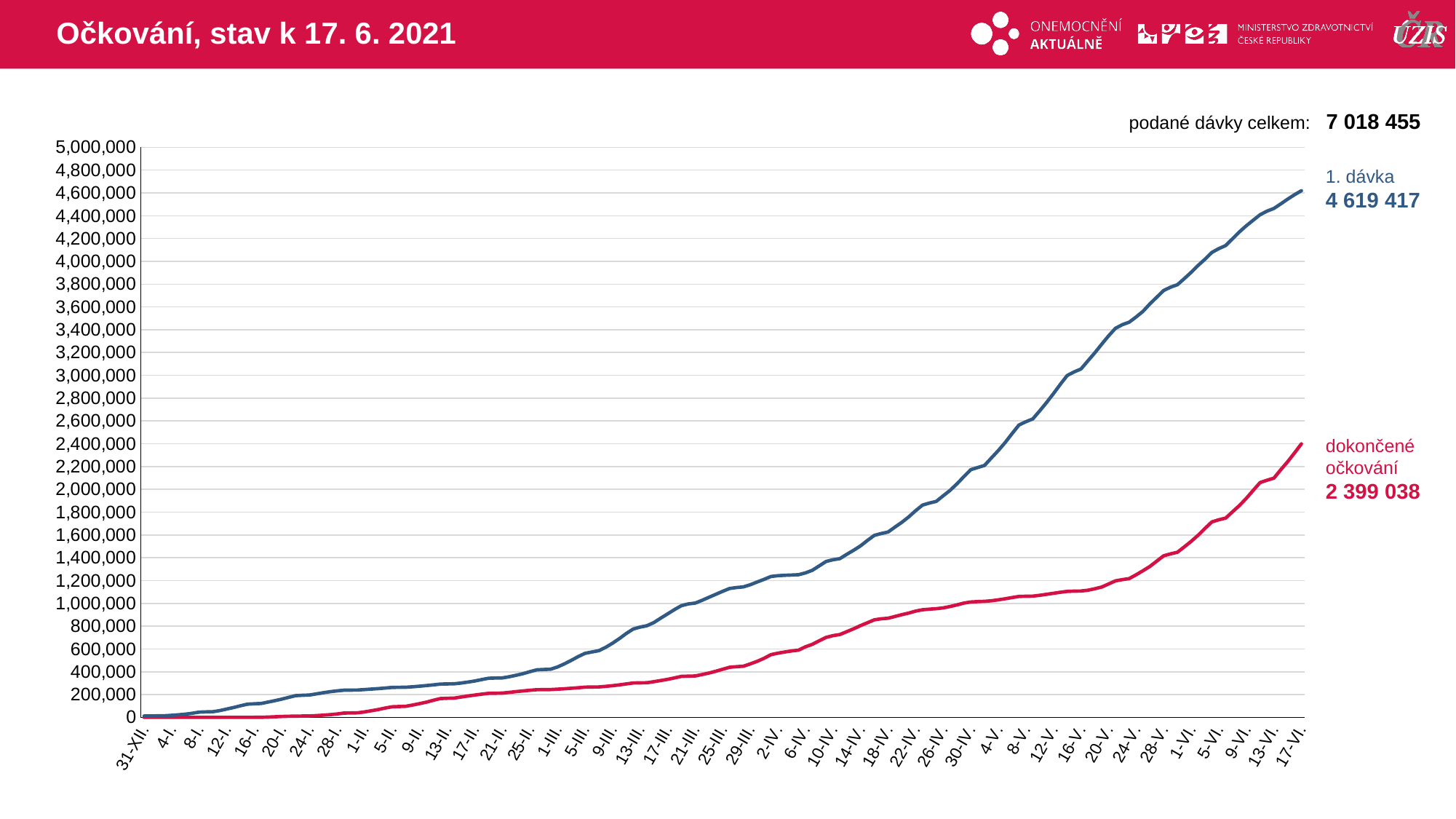

# Očkování, stav k 17. 6. 2021
podané dávky celkem:   7 018 455

### Chart

| Category | dokončené očkování | první dávka |
|---|---|---|
| 31-XII. | 0.0 | 11776.0 |
| 1-I. | 0.0 | 12037.0 |
| 2-I. | 0.0 | 13303.0 |
| 3-I. | 0.0 | 14217.0 |
| 4-I. | 0.0 | 17793.0 |
| 5-I. | 0.0 | 22285.0 |
| 6-I. | 0.0 | 28107.0 |
| 7-I. | 0.0 | 36050.0 |
| 8-I. | 0.0 | 45994.0 |
| 9-I. | 0.0 | 48007.0 |
| 10-I. | 0.0 | 49759.0 |
| 11-I. | 0.0 | 59565.0 |
| 12-I. | 0.0 | 72938.0 |
| 13-I. | 0.0 | 86414.0 |
| 14-I. | 0.0 | 101578.0 |
| 15-I. | 0.0 | 115517.0 |
| 16-I. | 2.0 | 118891.0 |
| 17-I. | 636.0 | 121487.0 |
| 18-I. | 2449.0 | 133938.0 |
| 19-I. | 5151.0 | 146444.0 |
| 20-I. | 7782.0 | 160053.0 |
| 21-I. | 9504.0 | 175618.0 |
| 22-I. | 10539.0 | 190419.0 |
| 23-I. | 11407.0 | 193710.0 |
| 24-I. | 12272.0 | 195954.0 |
| 25-I. | 15228.0 | 205551.0 |
| 26-I. | 19187.0 | 216047.0 |
| 27-I. | 23686.0 | 225039.0 |
| 28-I. | 29777.0 | 232070.0 |
| 29-I. | 37599.0 | 238252.0 |
| 30-I. | 38683.0 | 238971.0 |
| 31-I. | 39856.0 | 239674.0 |
| 1-II. | 47744.0 | 243625.0 |
| 2-II. | 57922.0 | 247743.0 |
| 3-II. | 68875.0 | 252132.0 |
| 4-II. | 81795.0 | 257010.0 |
| 5-II. | 92423.0 | 262445.0 |
| 6-II. | 94761.0 | 263281.0 |
| 7-II. | 97237.0 | 264127.0 |
| 8-II. | 108589.0 | 268154.0 |
| 9-II. | 120484.0 | 273220.0 |
| 10-II. | 133658.0 | 278689.0 |
| 11-II. | 149777.0 | 284972.0 |
| 12-II. | 164428.0 | 291681.0 |
| 13-II. | 167399.0 | 293259.0 |
| 14-II. | 168769.0 | 294249.0 |
| 15-II. | 178075.0 | 300615.0 |
| 16-II. | 187092.0 | 309291.0 |
| 17-II. | 195339.0 | 318954.0 |
| 18-II. | 203325.0 | 331224.0 |
| 19-II. | 210613.0 | 343033.0 |
| 20-II. | 211777.0 | 344998.0 |
| 21-II. | 212783.0 | 346025.0 |
| 22-II. | 218774.0 | 356111.0 |
| 23-II. | 225710.0 | 368978.0 |
| 24-II. | 231707.0 | 382793.0 |
| 25-II. | 237222.0 | 400722.0 |
| 26-II. | 242535.0 | 416828.0 |
| 27-II. | 243083.0 | 419818.0 |
| 28-II. | 243624.0 | 422155.0 |
| 1-III. | 247019.0 | 441580.0 |
| 2-III. | 250544.0 | 468671.0 |
| 3-III. | 255017.0 | 499384.0 |
| 4-III. | 259668.0 | 532467.0 |
| 5-III. | 265033.0 | 561143.0 |
| 6-III. | 265869.0 | 573222.0 |
| 7-III. | 266697.0 | 584580.0 |
| 8-III. | 271506.0 | 614153.0 |
| 9-III. | 277841.0 | 650294.0 |
| 10-III. | 284754.0 | 691361.0 |
| 11-III. | 293075.0 | 735957.0 |
| 12-III. | 301497.0 | 774537.0 |
| 13-III. | 302781.0 | 791540.0 |
| 14-III. | 303908.0 | 803595.0 |
| 15-III. | 312660.0 | 831823.0 |
| 16-III. | 323130.0 | 870570.0 |
| 17-III. | 333584.0 | 907885.0 |
| 18-III. | 345943.0 | 945650.0 |
| 19-III. | 359486.0 | 979870.0 |
| 20-III. | 361492.0 | 994886.0 |
| 21-III. | 363022.0 | 1002251.0 |
| 22-III. | 375416.0 | 1026447.0 |
| 23-III. | 388663.0 | 1052795.0 |
| 24-III. | 404301.0 | 1079461.0 |
| 25-III. | 422093.0 | 1105596.0 |
| 26-III. | 439516.0 | 1130244.0 |
| 27-III. | 444327.0 | 1138624.0 |
| 28-III. | 448441.0 | 1144138.0 |
| 29-III. | 469033.0 | 1162909.0 |
| 30-III. | 491108.0 | 1187387.0 |
| 31-III. | 518057.0 | 1210267.0 |
| 1-IV. | 549914.0 | 1235638.0 |
| 2-IV. | 562643.0 | 1242435.0 |
| 3-IV. | 573523.0 | 1245988.0 |
| 4-IV. | 582282.0 | 1248444.0 |
| 5-IV. | 589425.0 | 1250758.0 |
| 6-IV. | 618568.0 | 1266750.0 |
| 7-IV. | 640615.0 | 1289931.0 |
| 8-IV. | 671415.0 | 1328136.0 |
| 9-IV. | 701321.0 | 1367032.0 |
| 10-IV. | 716511.0 | 1382314.0 |
| 11-IV. | 726494.0 | 1392009.0 |
| 12-IV. | 751291.0 | 1429732.0 |
| 13-IV. | 777105.0 | 1465557.0 |
| 14-IV. | 804360.0 | 1504011.0 |
| 15-IV. | 829931.0 | 1551490.0 |
| 16-IV. | 855468.0 | 1595807.0 |
| 17-IV. | 864453.0 | 1612351.0 |
| 18-IV. | 869398.0 | 1625254.0 |
| 19-IV. | 884727.0 | 1668861.0 |
| 20-IV. | 900472.0 | 1710741.0 |
| 21-IV. | 914578.0 | 1758269.0 |
| 22-IV. | 931858.0 | 1812410.0 |
| 23-IV. | 943805.0 | 1861933.0 |
| 24-IV. | 948993.0 | 1879653.0 |
| 25-IV. | 952968.0 | 1894239.0 |
| 26-IV. | 960322.0 | 1943081.0 |
| 27-IV. | 972429.0 | 1990906.0 |
| 28-IV. | 986305.0 | 2047958.0 |
| 29-IV. | 1002034.0 | 2111526.0 |
| 30-IV. | 1011881.0 | 2172018.0 |
| 1-V. | 1015251.0 | 2191155.0 |
| 2-V. | 1017476.0 | 2209964.0 |
| 3-V. | 1022464.0 | 2275832.0 |
| 4-V. | 1030699.0 | 2340423.0 |
| 5-V. | 1039986.0 | 2411323.0 |
| 6-V. | 1050541.0 | 2489363.0 |
| 7-V. | 1060467.0 | 2564171.0 |
| 8-V. | 1062161.0 | 2593269.0 |
| 9-V. | 1063326.0 | 2617279.0 |
| 10-V. | 1070419.0 | 2687716.0 |
| 11-V. | 1079151.0 | 2761410.0 |
| 12-V. | 1088094.0 | 2839022.0 |
| 13-V. | 1097153.0 | 2920833.0 |
| 14-V. | 1104811.0 | 2998438.0 |
| 15-V. | 1106945.0 | 3029994.0 |
| 16-V. | 1108112.0 | 3055561.0 |
| 17-V. | 1114739.0 | 3126658.0 |
| 18-V. | 1127623.0 | 3197040.0 |
| 19-V. | 1142621.0 | 3272564.0 |
| 20-V. | 1169448.0 | 3345730.0 |
| 21-V. | 1197021.0 | 3412463.0 |
| 22-V. | 1208053.0 | 3444294.0 |
| 23-V. | 1216999.0 | 3466420.0 |
| 24-V. | 1250407.0 | 3511837.0 |
| 25-V. | 1285951.0 | 3561353.0 |
| 26-V. | 1323310.0 | 3626566.0 |
| 27-V. | 1370367.0 | 3685233.0 |
| 28-V. | 1416680.0 | 3744287.0 |
| 29-V. | 1433678.0 | 3773039.0 |
| 30-V. | 1448031.0 | 3795171.0 |
| 31-V. | 1495290.0 | 3848242.0 |
| 1-VI. | 1543393.0 | 3904109.0 |
| 2-VI. | 1597156.0 | 3963920.0 |
| 3-VI. | 1657015.0 | 4018813.0 |
| 4-VI. | 1714050.0 | 4077920.0 |
| 5-VI. | 1732689.0 | 4111574.0 |
| 6-VI. | 1747690.0 | 4138240.0 |
| 7-VI. | 1802977.0 | 4197974.0 |
| 8-VI. | 1857603.0 | 4258223.0 |
| 9-VI. | 1921022.0 | 4312123.0 |
| 10-VI. | 1990608.0 | 4360798.0 |
| 11-VI. | 2059272.0 | 4408581.0 |
| 12-VI. | 2079854.0 | 4440119.0 |
| 13-VI. | 2097984.0 | 4463777.0 |
| 14-VI. | 2171370.0 | 4503675.0 |
| 15-VI. | 2242518.0 | 4545304.0 |
| 16-VI. | 2319502.0 | 4584382.0 |
| 17-VI. | 2399038.0 | 4619417.0 |
1. dávka
4 619 417
dokončené
očkování
2 399 038